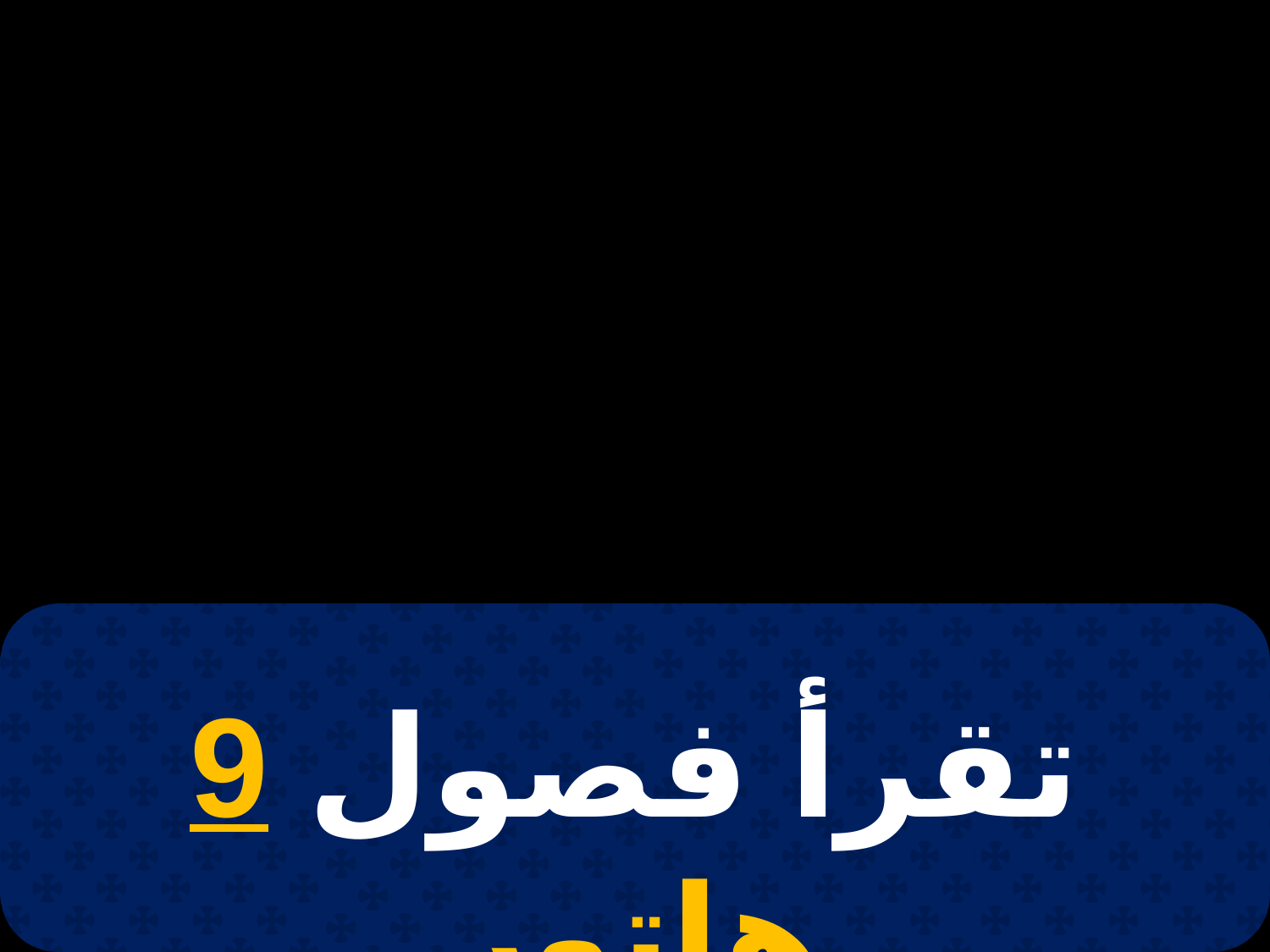

# 4 برمهات
تقرأ فصول 9 هاتور